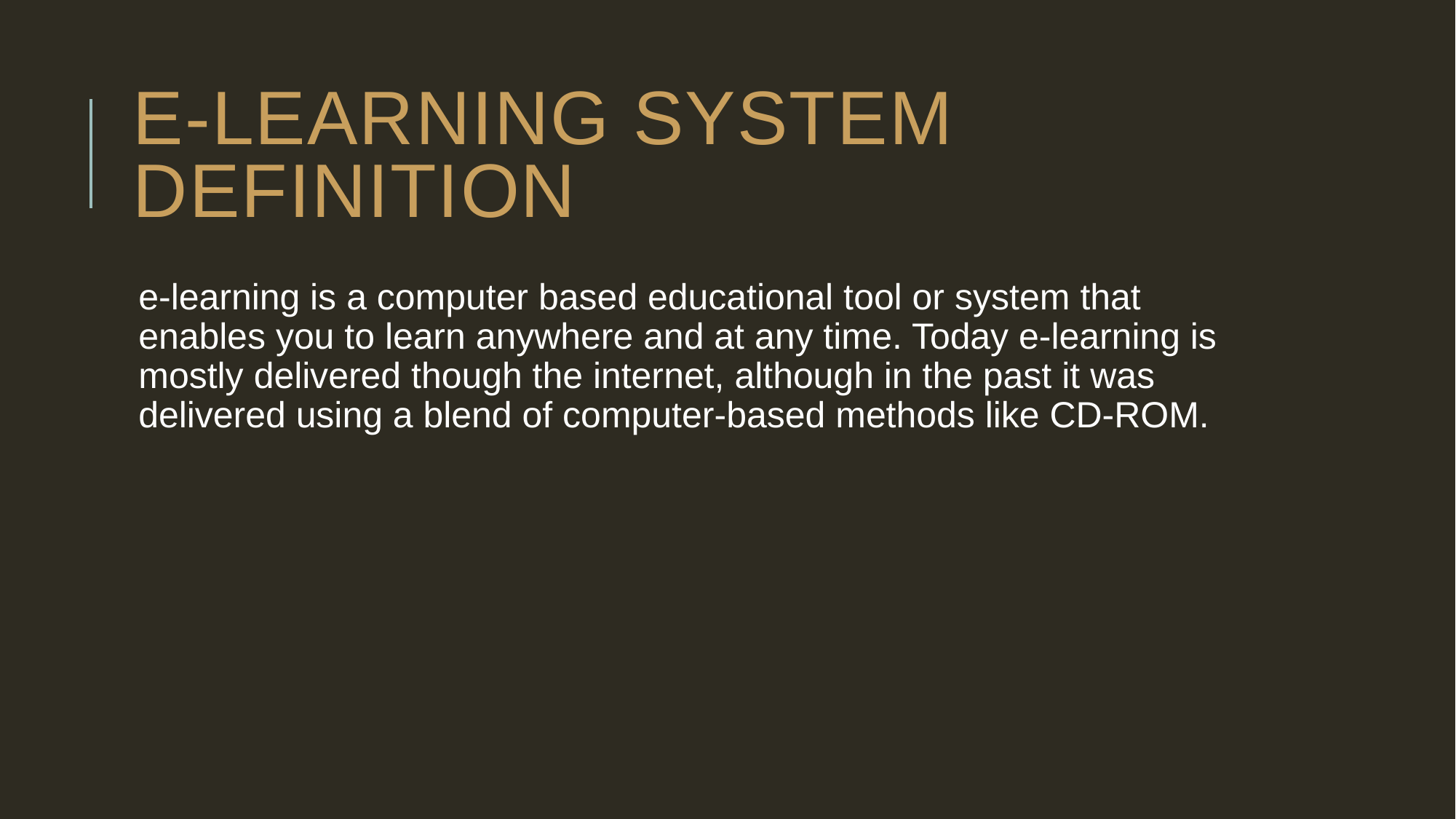

# E-learning system definition
e-learning is a computer based educational tool or system that enables you to learn anywhere and at any time. Today e-learning is mostly delivered though the internet, although in the past it was delivered using a blend of computer-based methods like CD-ROM.